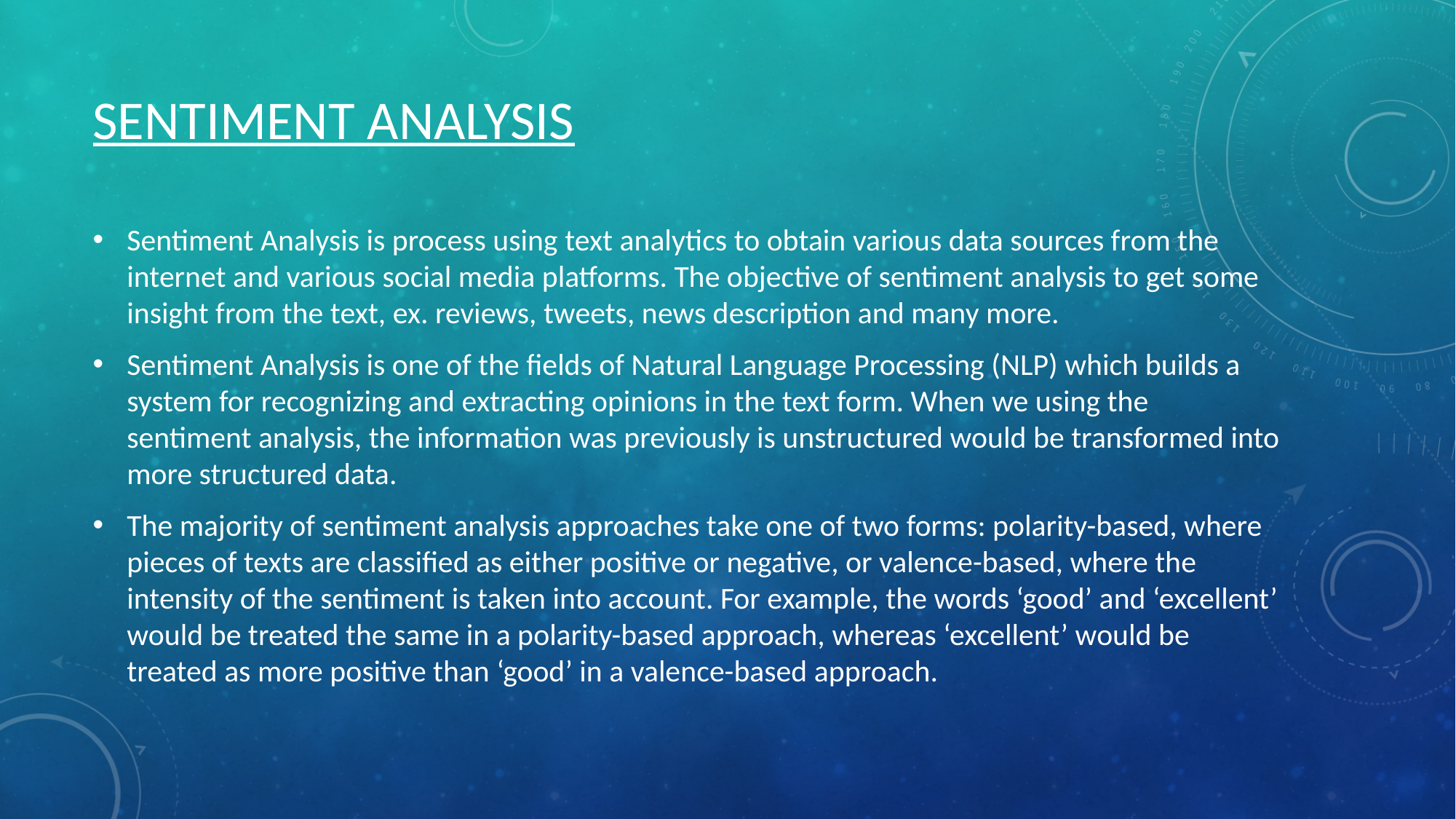

# Sentiment analysis
Sentiment Analysis is process using text analytics to obtain various data sources from the internet and various social media platforms. The objective of sentiment analysis to get some insight from the text, ex. reviews, tweets, news description and many more.
Sentiment Analysis is one of the fields of Natural Language Processing (NLP) which builds a system for recognizing and extracting opinions in the text form. When we using the sentiment analysis, the information was previously is unstructured would be transformed into more structured data.
The majority of sentiment analysis approaches take one of two forms: polarity-based, where pieces of texts are classified as either positive or negative, or valence-based, where the intensity of the sentiment is taken into account. For example, the words ‘good’ and ‘excellent’ would be treated the same in a polarity-based approach, whereas ‘excellent’ would be treated as more positive than ‘good’ in a valence-based approach.